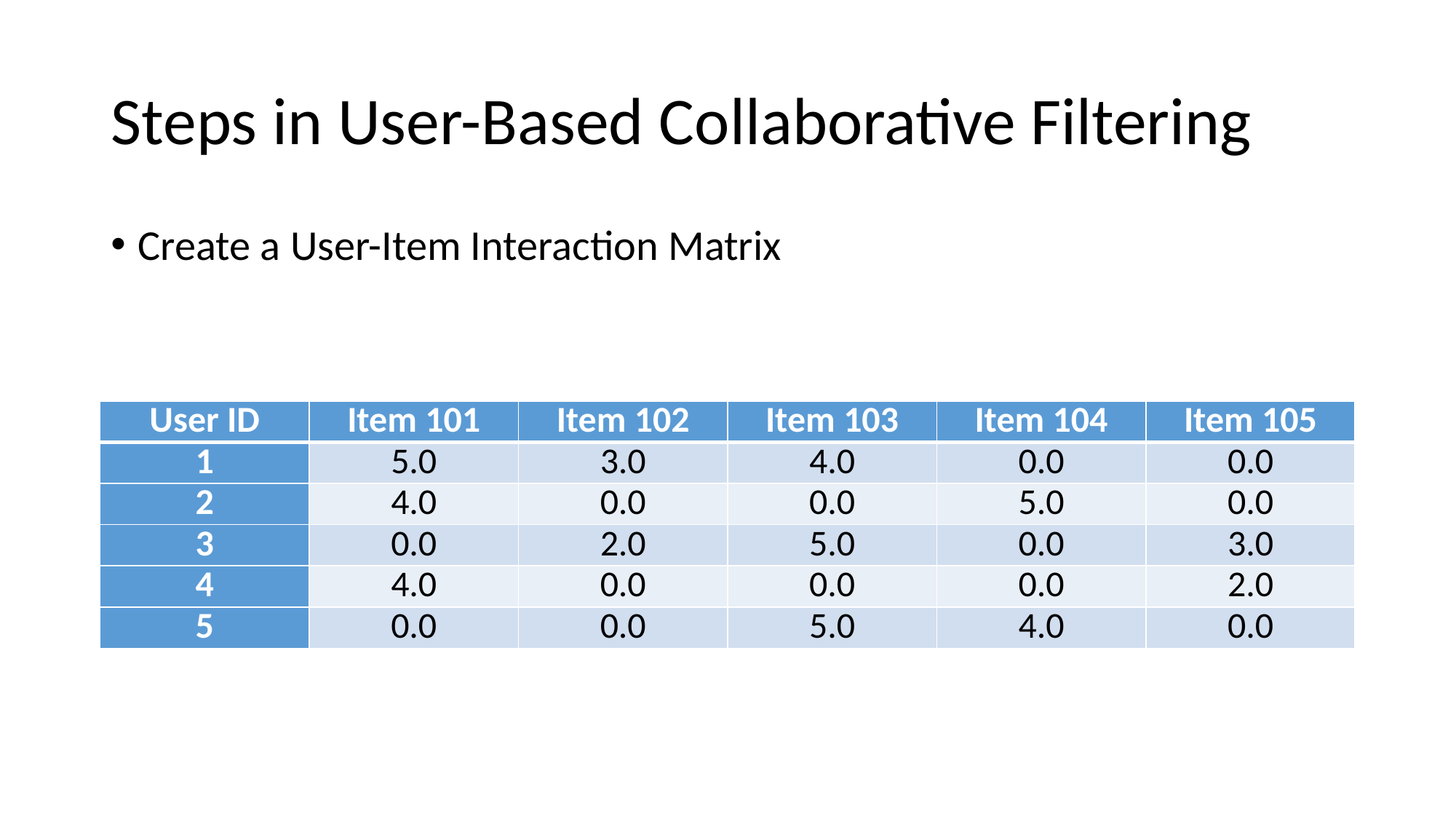

# Steps in User-Based Collaborative Filtering
Create a User-Item Interaction Matrix

| User ID | Item 101 | Item 102 | Item 103 | Item 104 | Item 105 |
| --- | --- | --- | --- | --- | --- |
| 1 | 5.0 | 3.0 | 4.0 | 0.0 | 0.0 |
| 2 | 4.0 | 0.0 | 0.0 | 5.0 | 0.0 |
| 3 | 0.0 | 2.0 | 5.0 | 0.0 | 3.0 |
| 4 | 4.0 | 0.0 | 0.0 | 0.0 | 2.0 |
| 5 | 0.0 | 0.0 | 5.0 | 4.0 | 0.0 |